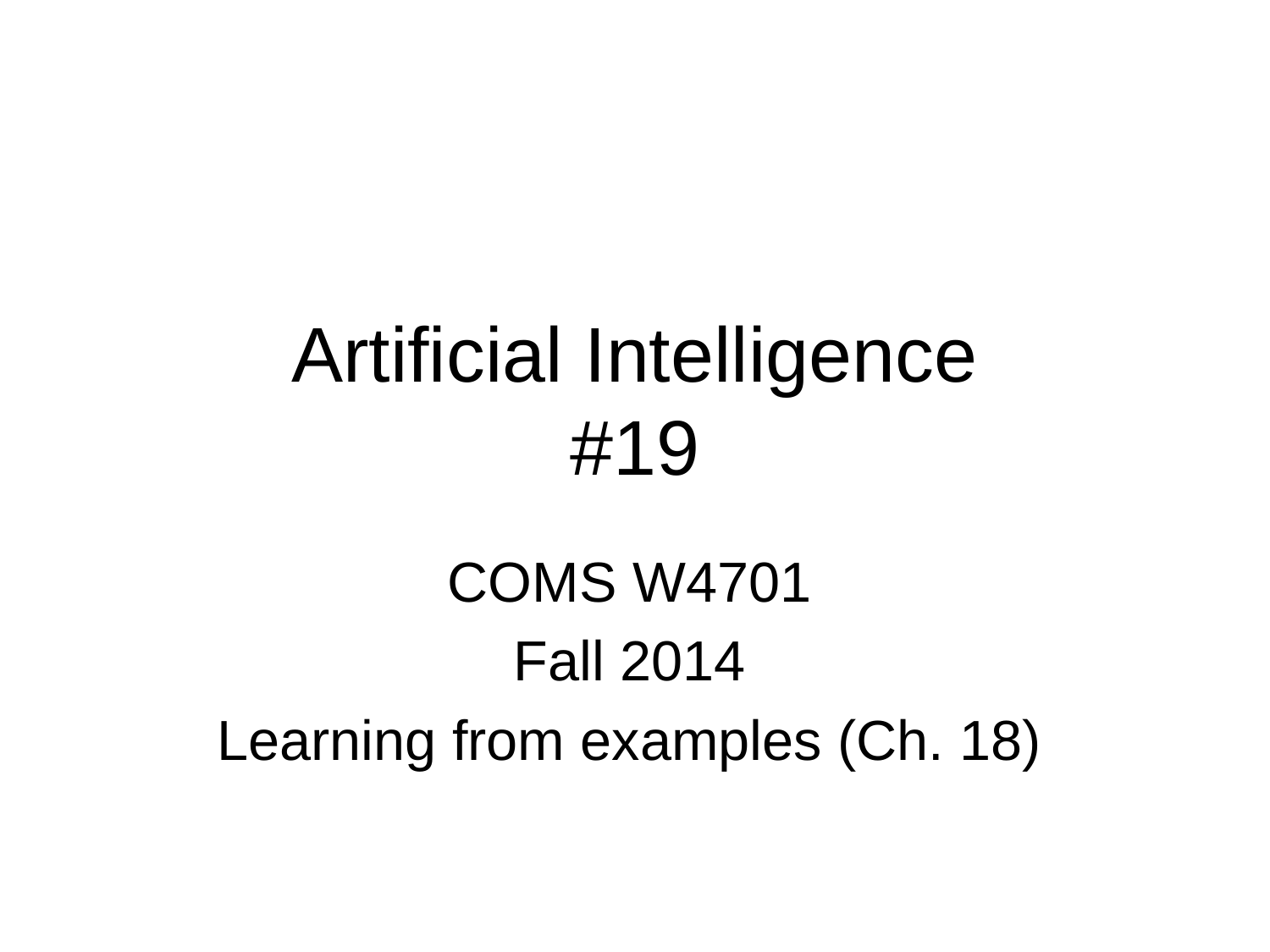

# Artificial Intelligence #19
COMS W4701
Fall 2014
Learning from examples (Ch. 18)